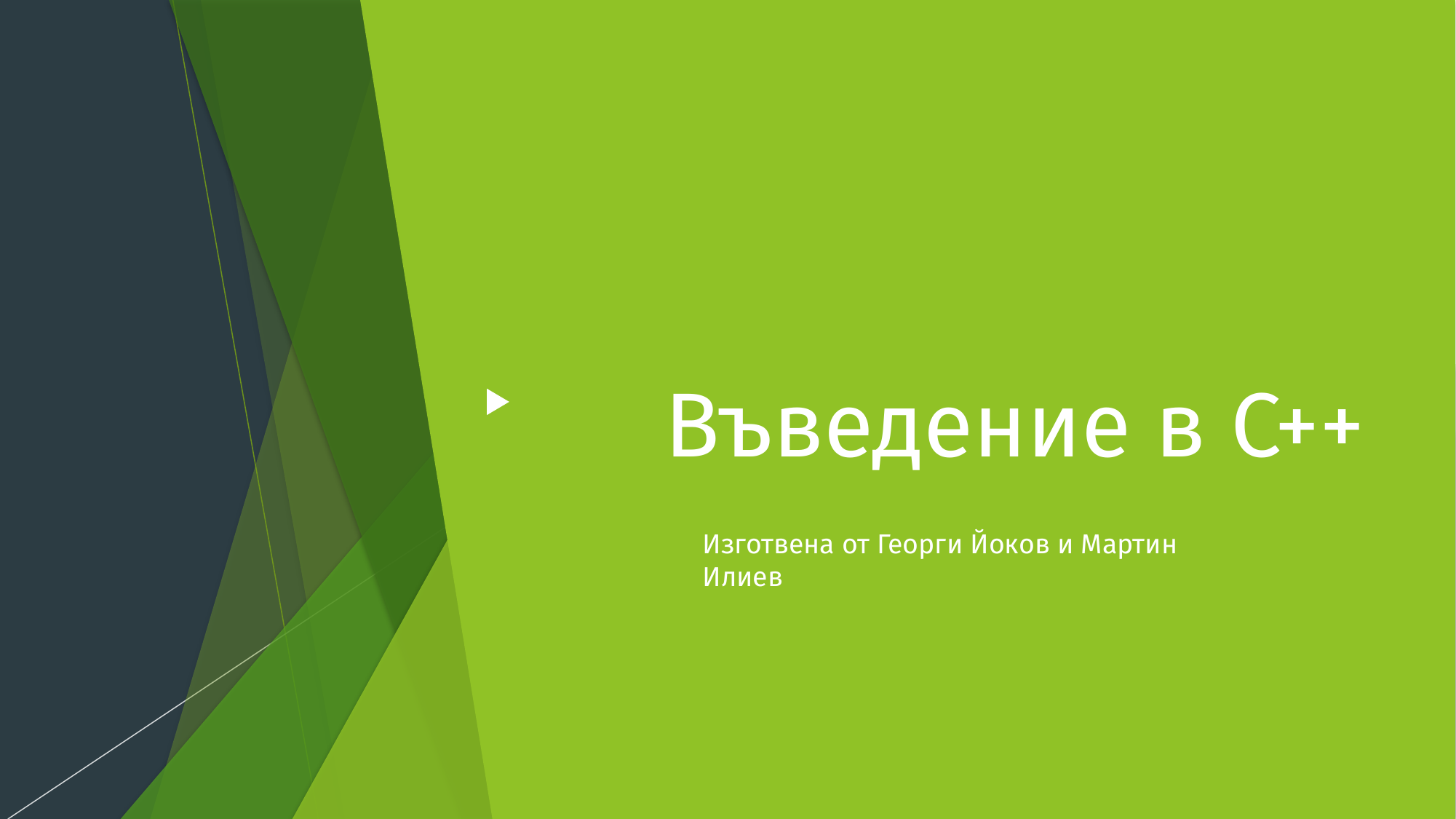

Въведение в C++

Изготвена от Георги Йоков и Мартин Илиев